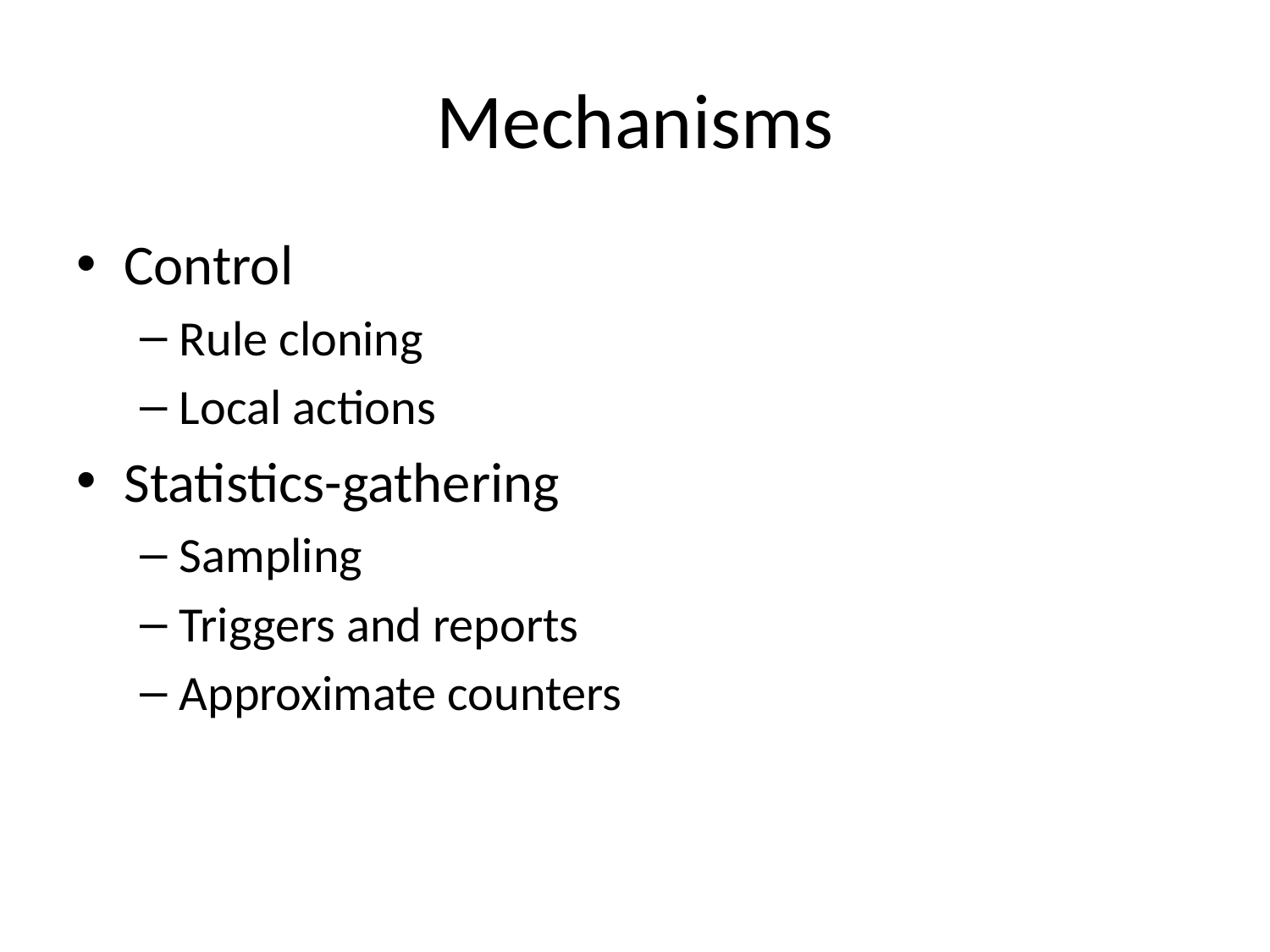

# Mechanisms
Control
Rule cloning
Local actions
Statistics-gathering
Sampling
Triggers and reports
Approximate counters

89